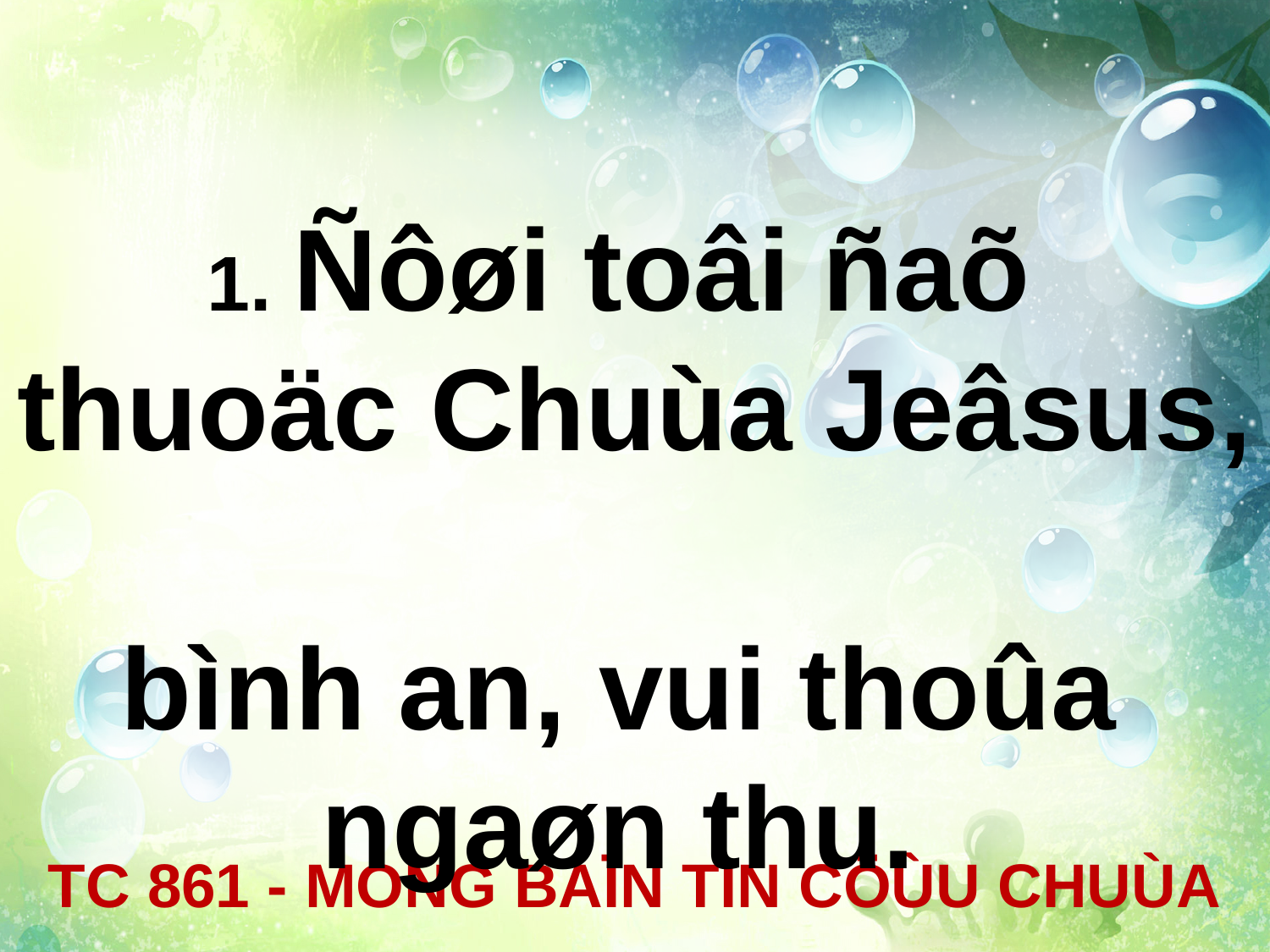

1. Ñôøi toâi ñaõ
thuoäc Chuùa Jeâsus,
bình an, vui thoûa
ngaøn thu.
TC 861 - MONG BAÏN TIN CÖÙU CHUÙA